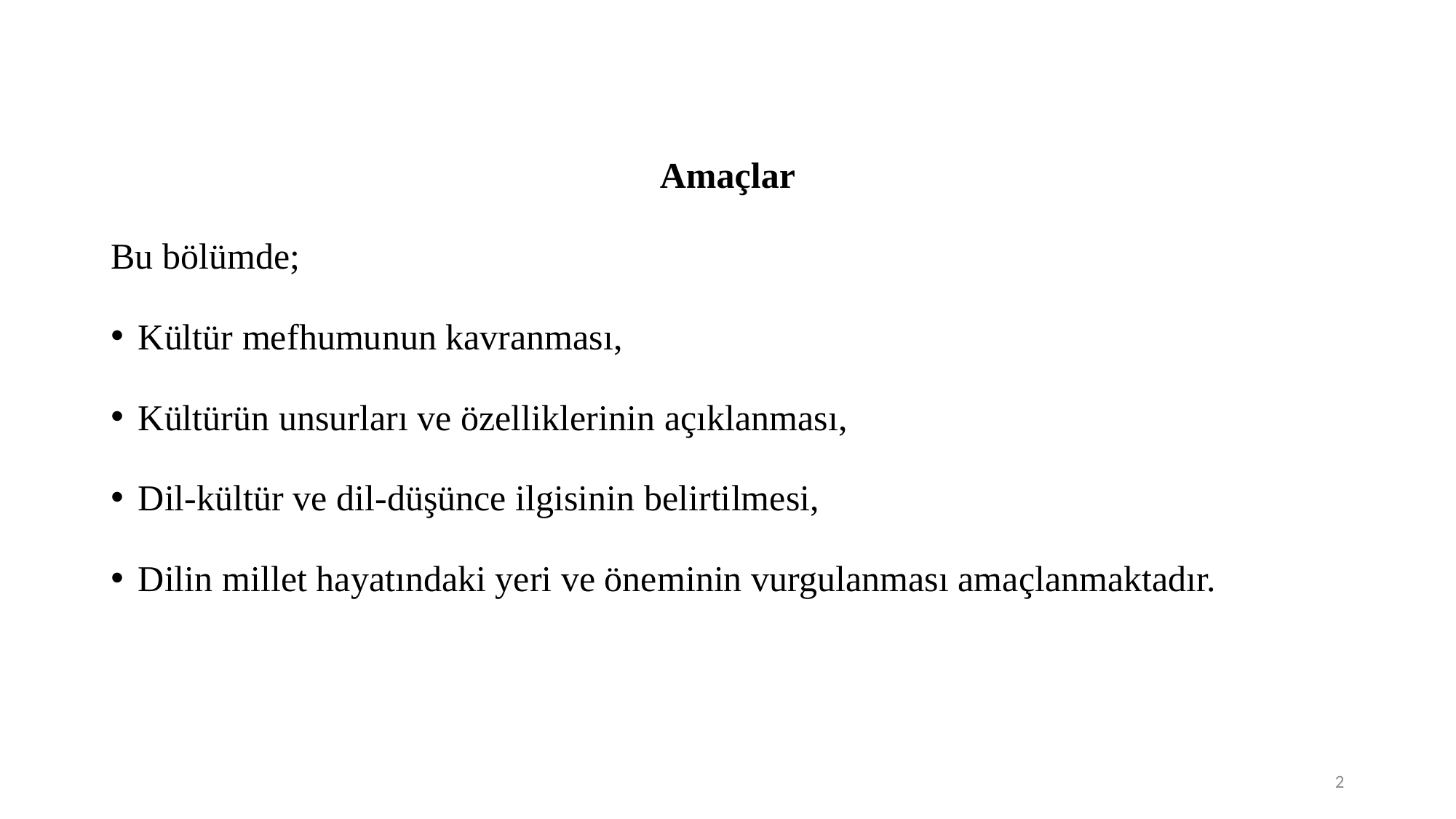

Amaçlar
Bu bölümde;
Kültür mefhumunun kavranması,
Kültürün unsurları ve özelliklerinin açıklanması,
Dil-kültür ve dil-düşünce ilgisinin belirtilmesi,
Dilin millet hayatındaki yeri ve öneminin vurgulanması amaçlanmaktadır.
2